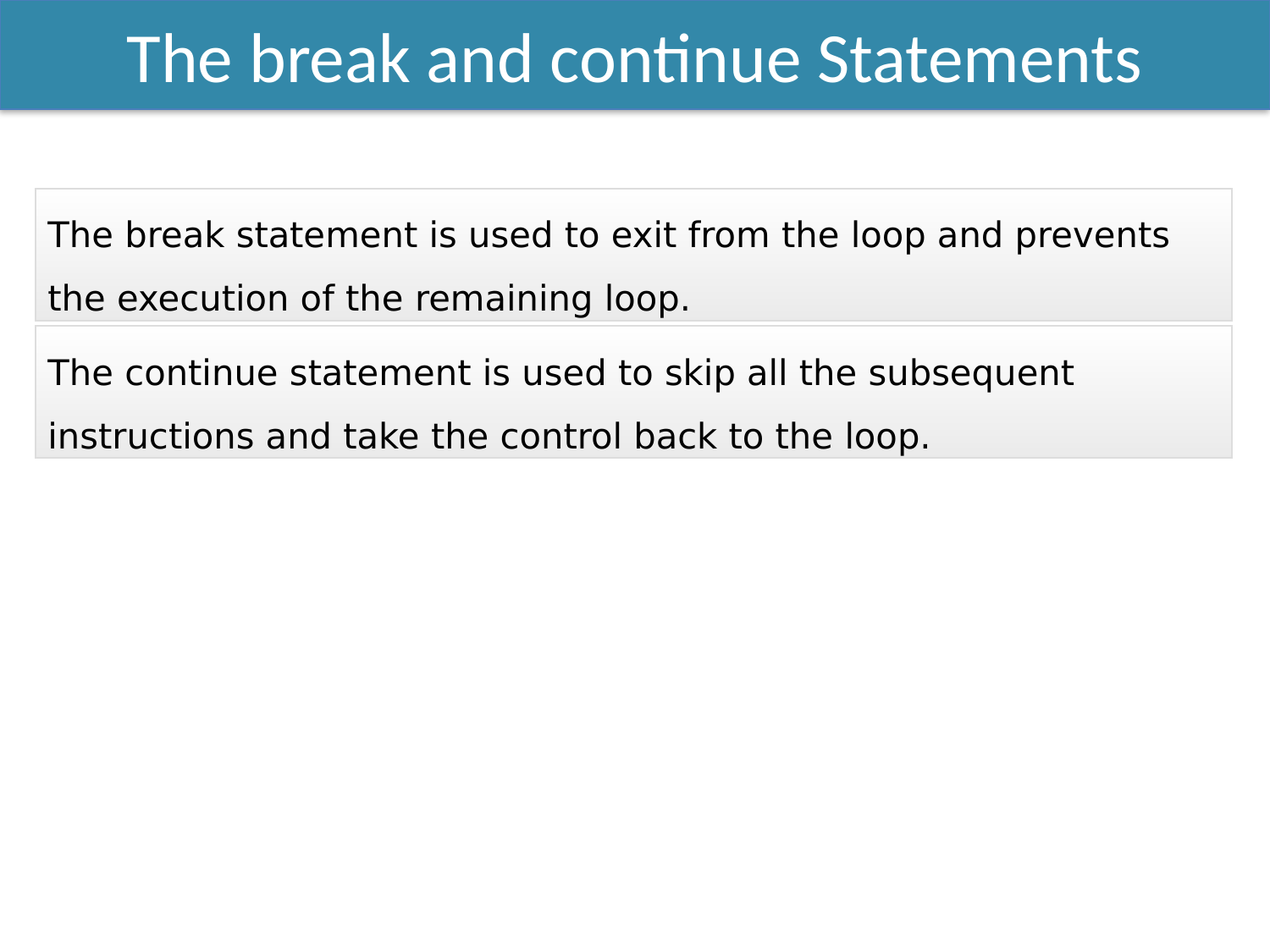

The break and continue Statements
The break statement is used to exit from the loop and prevents the execution of the remaining loop.
The continue statement is used to skip all the subsequent instructions and take the control back to the loop.